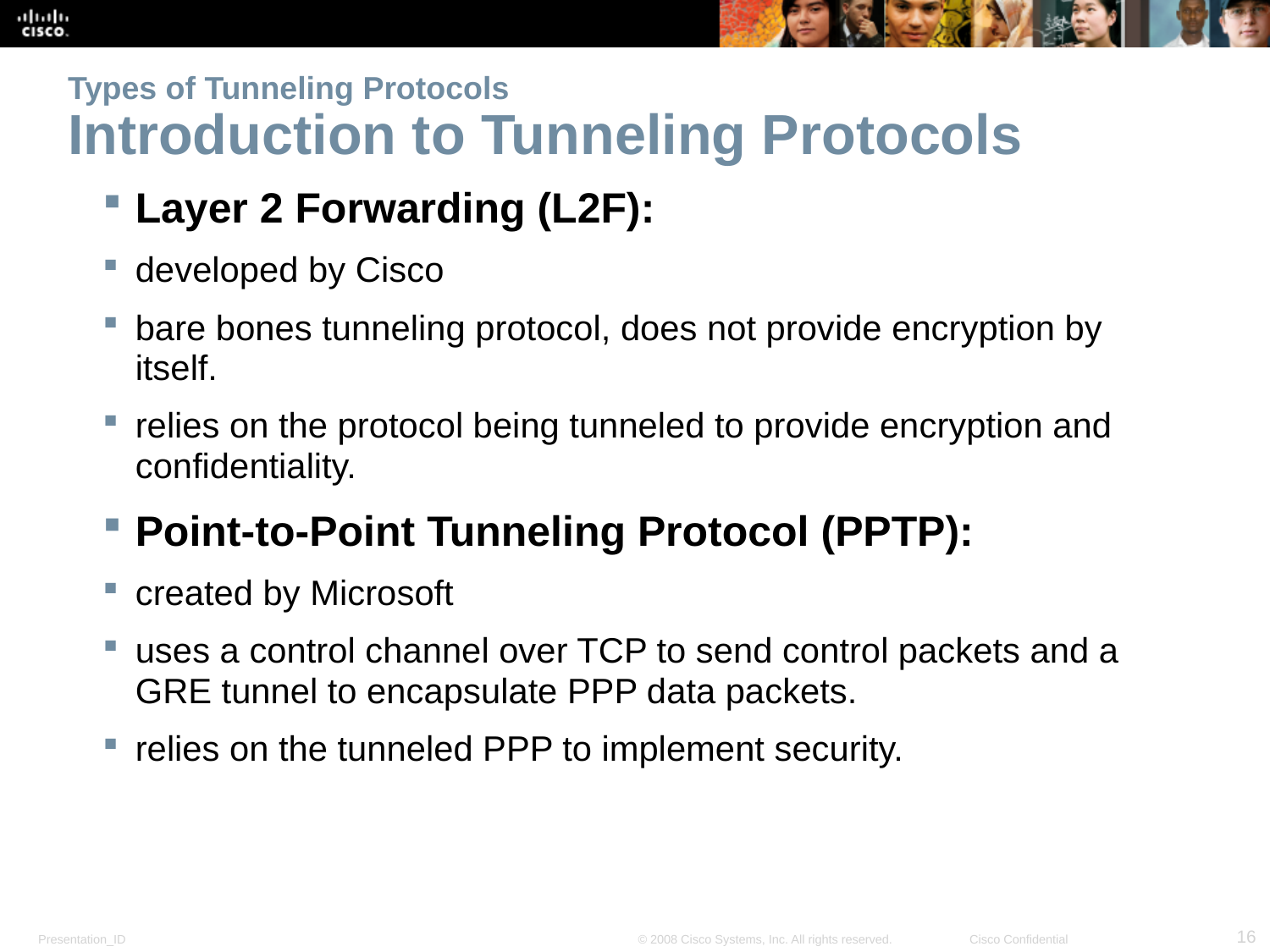

# Types of Tunneling Protocols Introduction to Tunneling Protocols
Layer 2 Forwarding (L2F):
developed by Cisco
bare bones tunneling protocol, does not provide encryption by itself.
relies on the protocol being tunneled to provide encryption and confidentiality.
Point-to-Point Tunneling Protocol (PPTP):
created by Microsoft
uses a control channel over TCP to send control packets and a GRE tunnel to encapsulate PPP data packets.
relies on the tunneled PPP to implement security.